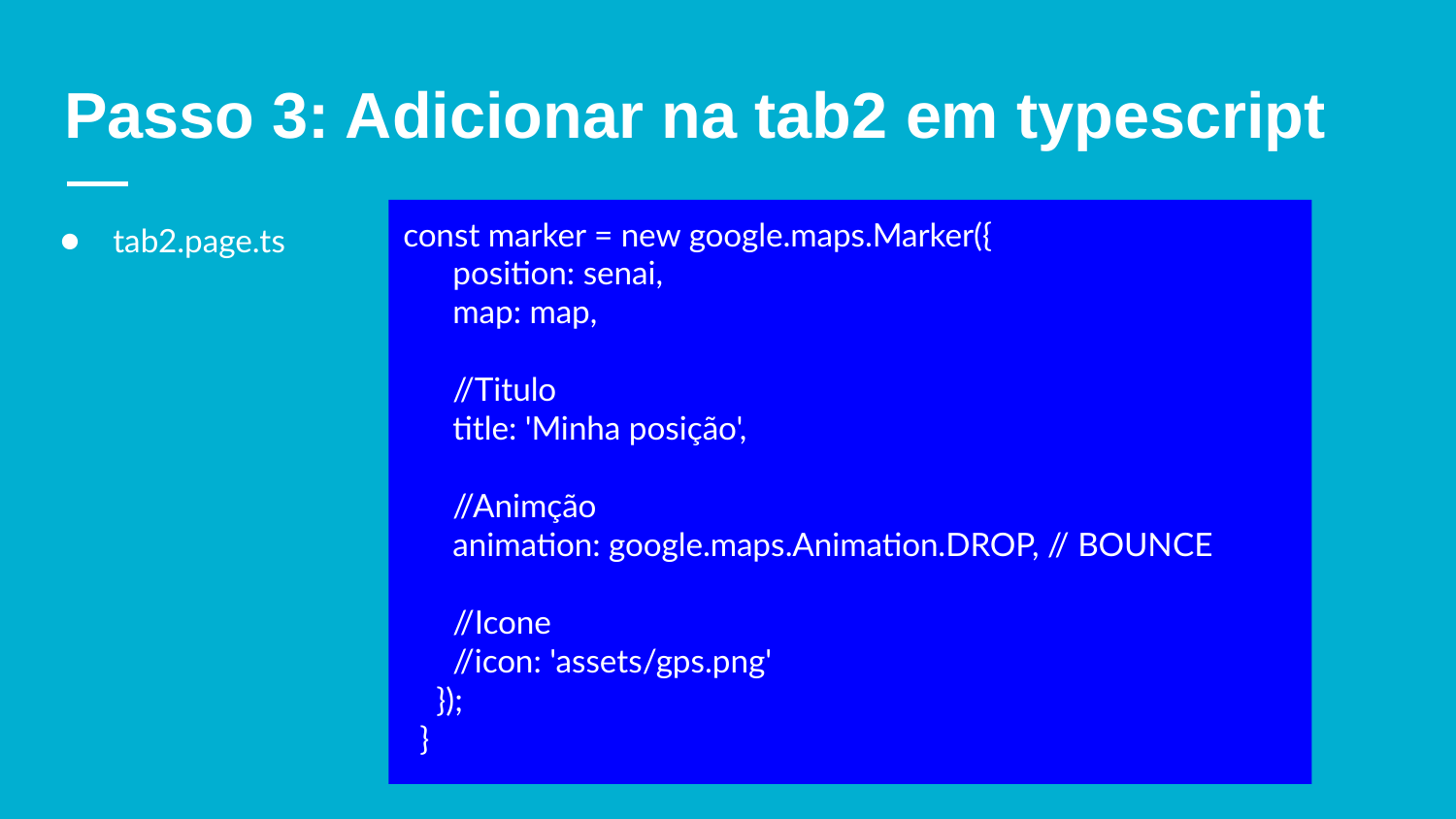

# Passo 3: Adicionar na tab2 em typescript

tab2.page.ts
const marker = new google.maps.Marker({
      position: senai,
      map: map,

      //Titulo
      title: 'Minha posição',

      //Animção
      animation: google.maps.Animation.DROP, // BOUNCE

      //Icone
      //icon: 'assets/gps.png'
    });
  }